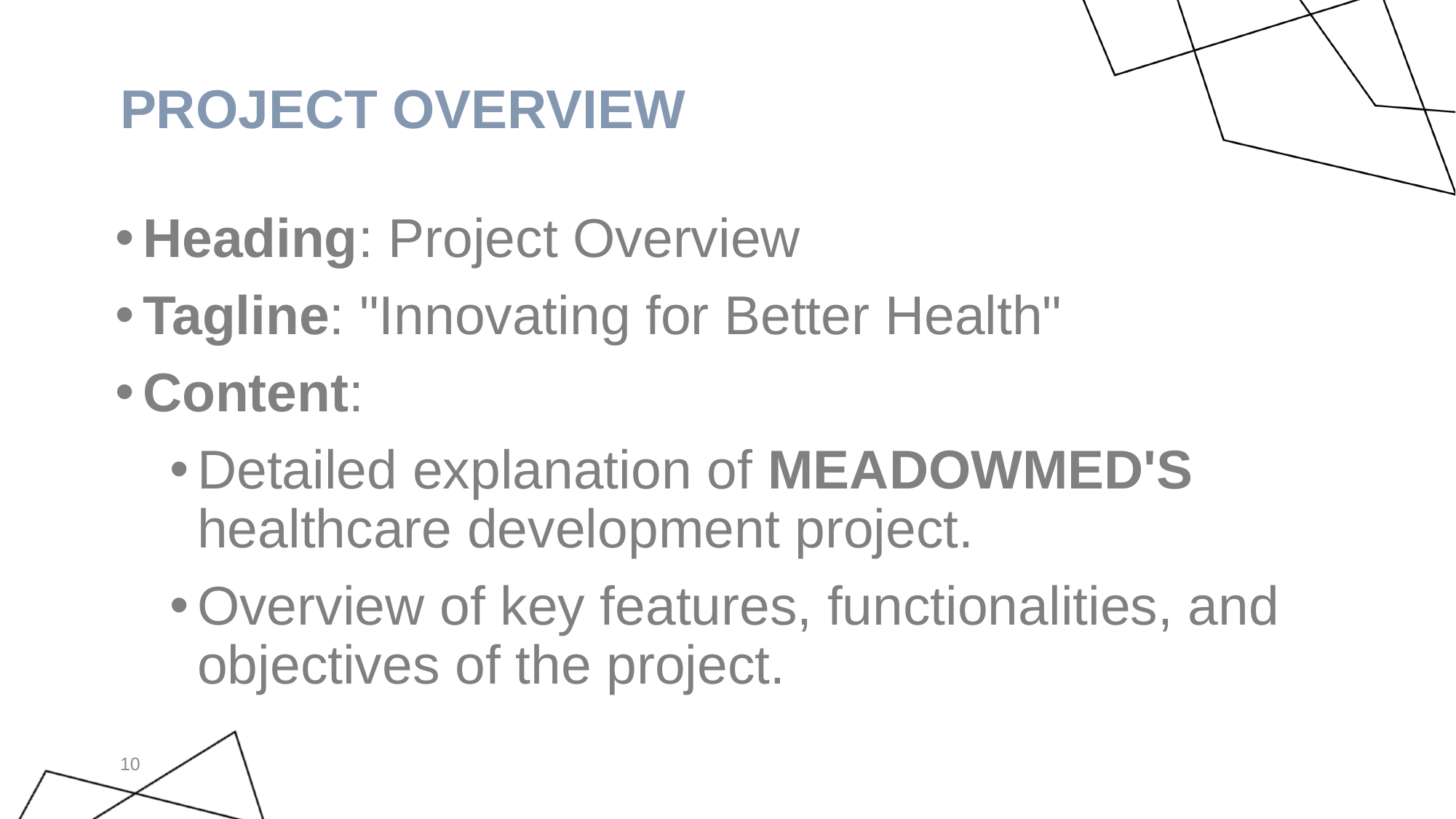

# Project Overview

Heading: Project Overview
Tagline: "Innovating for Better Health"
Content:
Detailed explanation of MEADOWMED'S healthcare development project.
Overview of key features, functionalities, and objectives of the project.

10